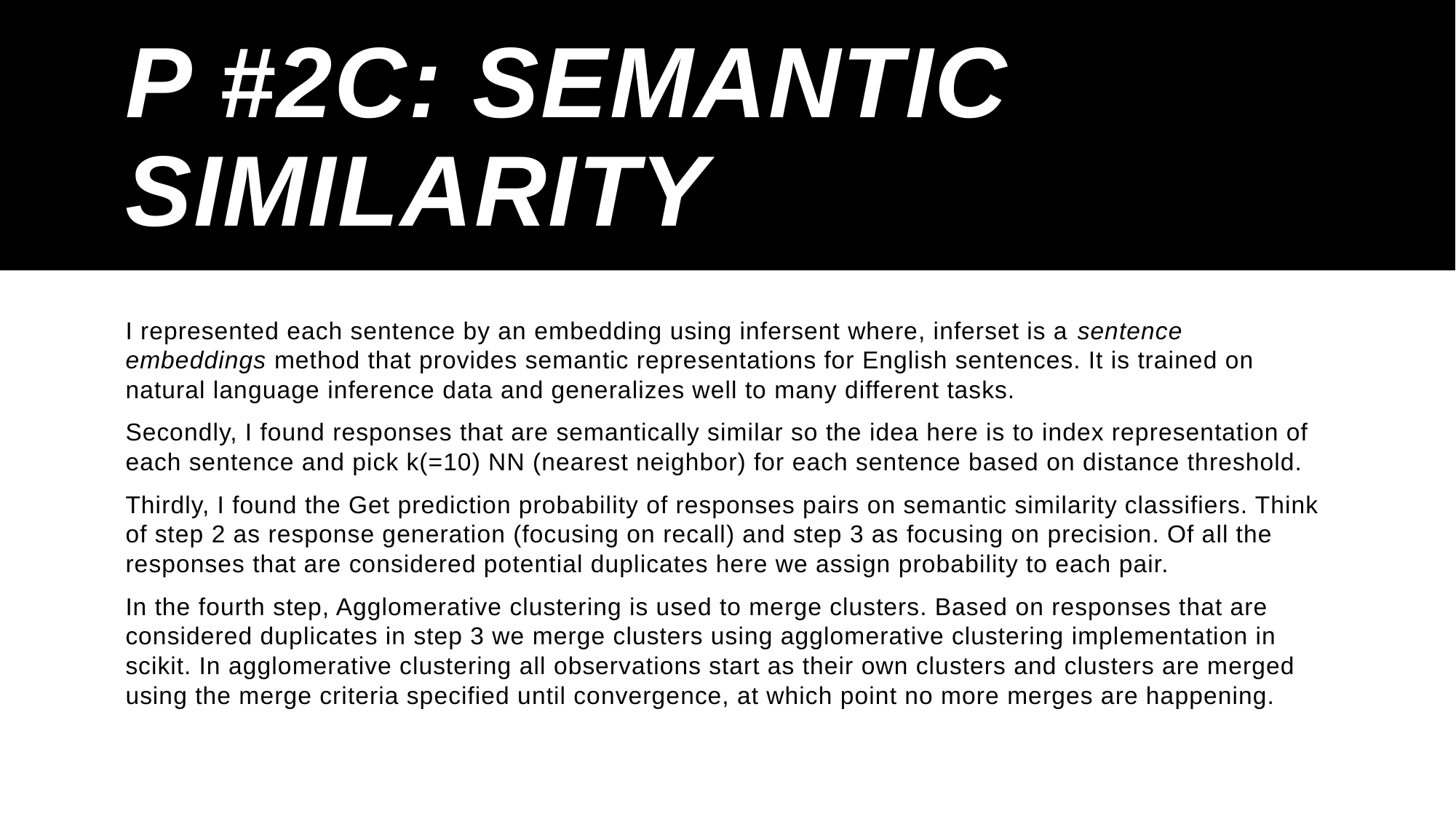

# P #2C: Semantic Similarity
I represented each sentence by an embedding using infersent where, inferset is a sentence embeddings method that provides semantic representations for English sentences. It is trained on natural language inference data and generalizes well to many different tasks.
Secondly, I found responses that are semantically similar so the idea here is to index representation of each sentence and pick k(=10) NN (nearest neighbor) for each sentence based on distance threshold.
Thirdly, I found the Get prediction probability of responses pairs on semantic similarity classifiers. Think of step 2 as response generation (focusing on recall) and step 3 as focusing on precision. Of all the responses that are considered potential duplicates here we assign probability to each pair.
In the fourth step, Agglomerative clustering is used to merge clusters. Based on responses that are considered duplicates in step 3 we merge clusters using agglomerative clustering implementation in scikit. In agglomerative clustering all observations start as their own clusters and clusters are merged using the merge criteria specified until convergence, at which point no more merges are happening.